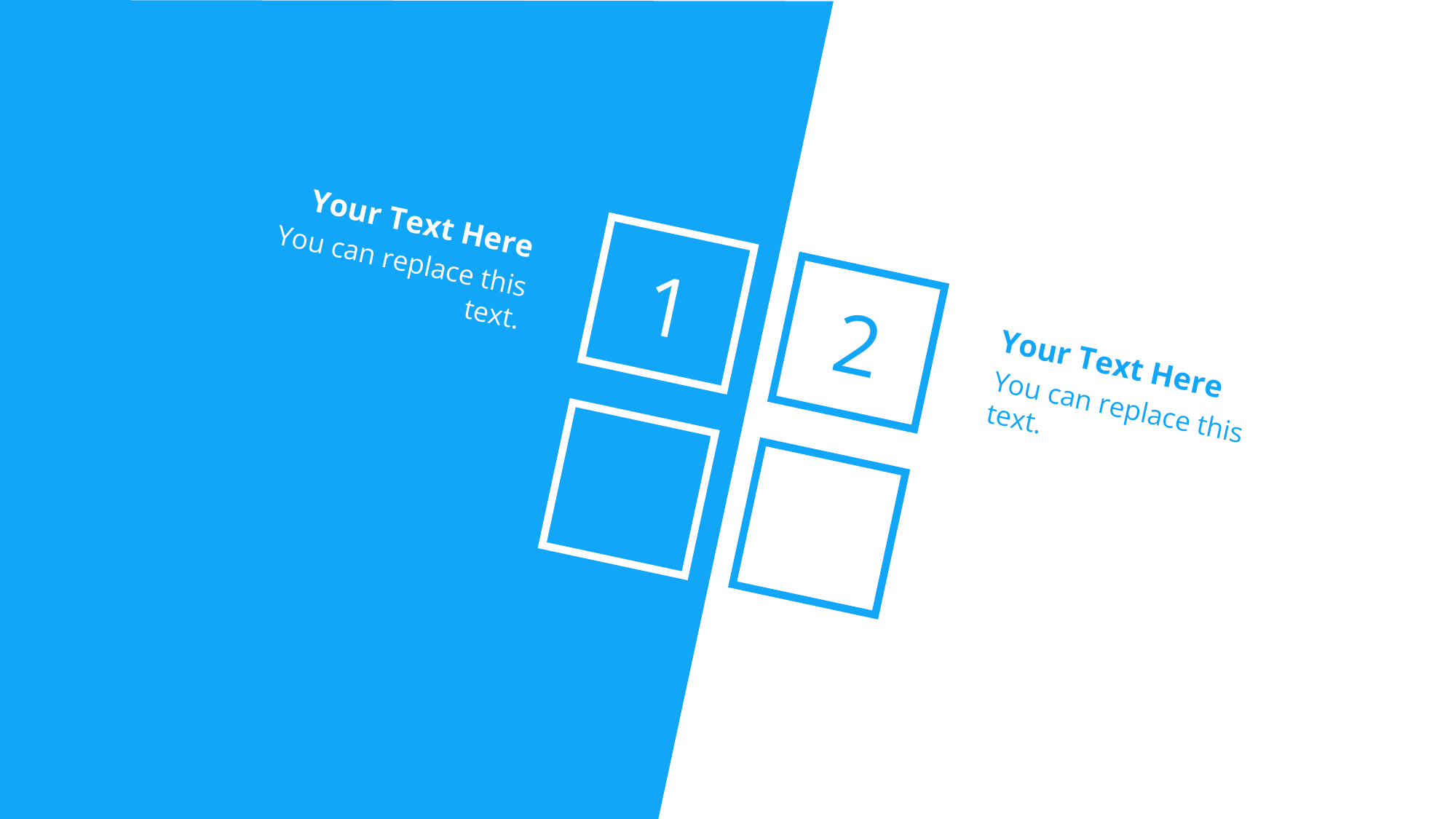

Your Text Here

You can replace this text.
1

2
Your Text Here
You can replace this text.